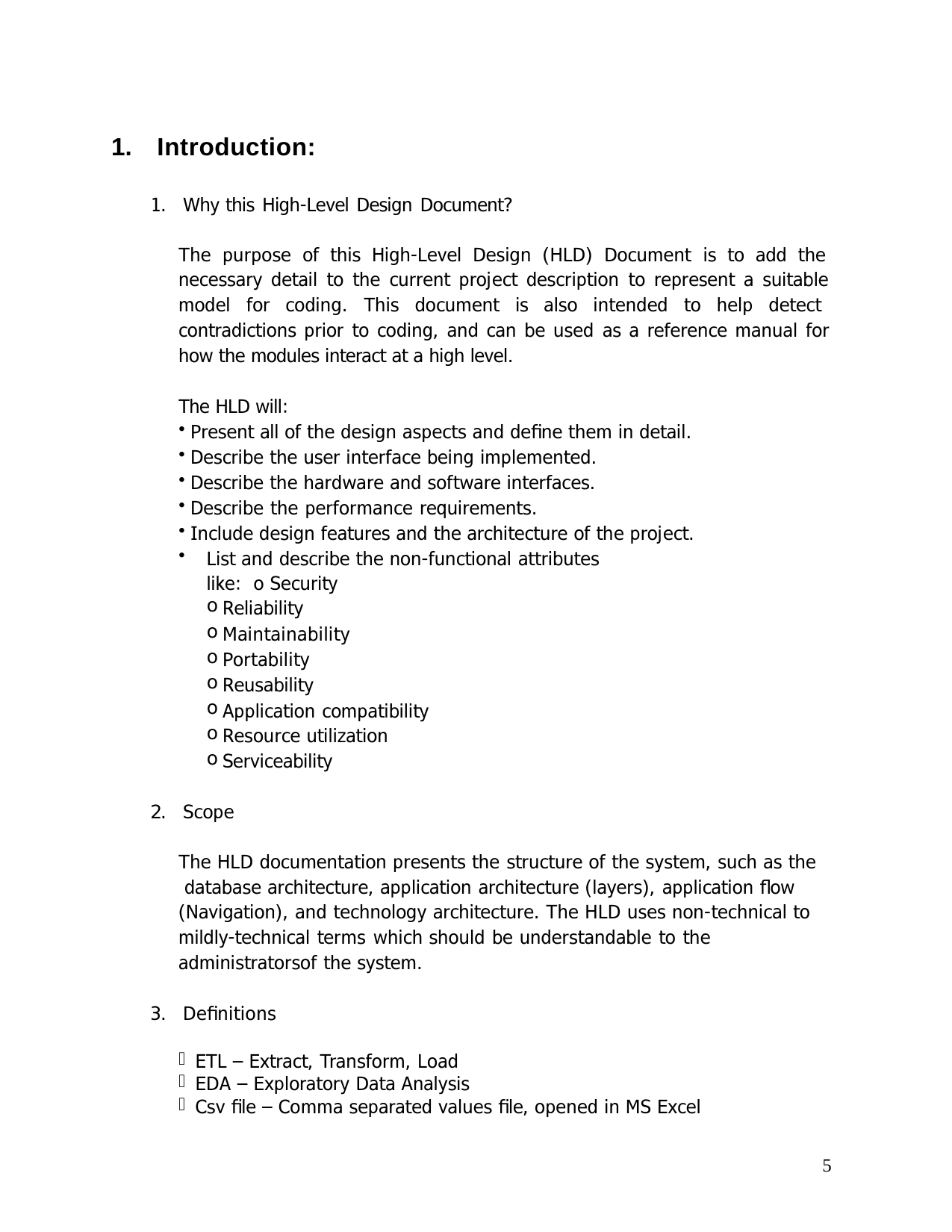

Introduction:

Why this High-Level Design Document?

The purpose of this High-Level Design (HLD) Document is to add the  necessary detail to the current project description to represent a suitable  model for coding. This document is also intended to help detect  contradictions prior to coding, and can be used as a reference manual for  how the modules interact at a high level.

The HLD will:
Present all of the design aspects and define them in detail.
Describe the user interface being implemented.
Describe the hardware and software interfaces.
Describe the performance requirements.
Include design features and the architecture of the project.
List and describe the non-functional attributes like:  o Security
Reliability
Maintainability
Portability
Reusability
Application compatibility
Resource utilization
Serviceability

Scope

The HLD documentation presents the structure of the system, such as the  database architecture, application architecture (layers), application flow  (Navigation), and technology architecture. The HLD uses non-technical to  mildly-technical terms which should be understandable to the  administratorsof the system.

Definitions

ETL – Extract, Transform, Load
EDA – Exploratory Data Analysis
Csv file – Comma separated values file, opened in MS Excel
5